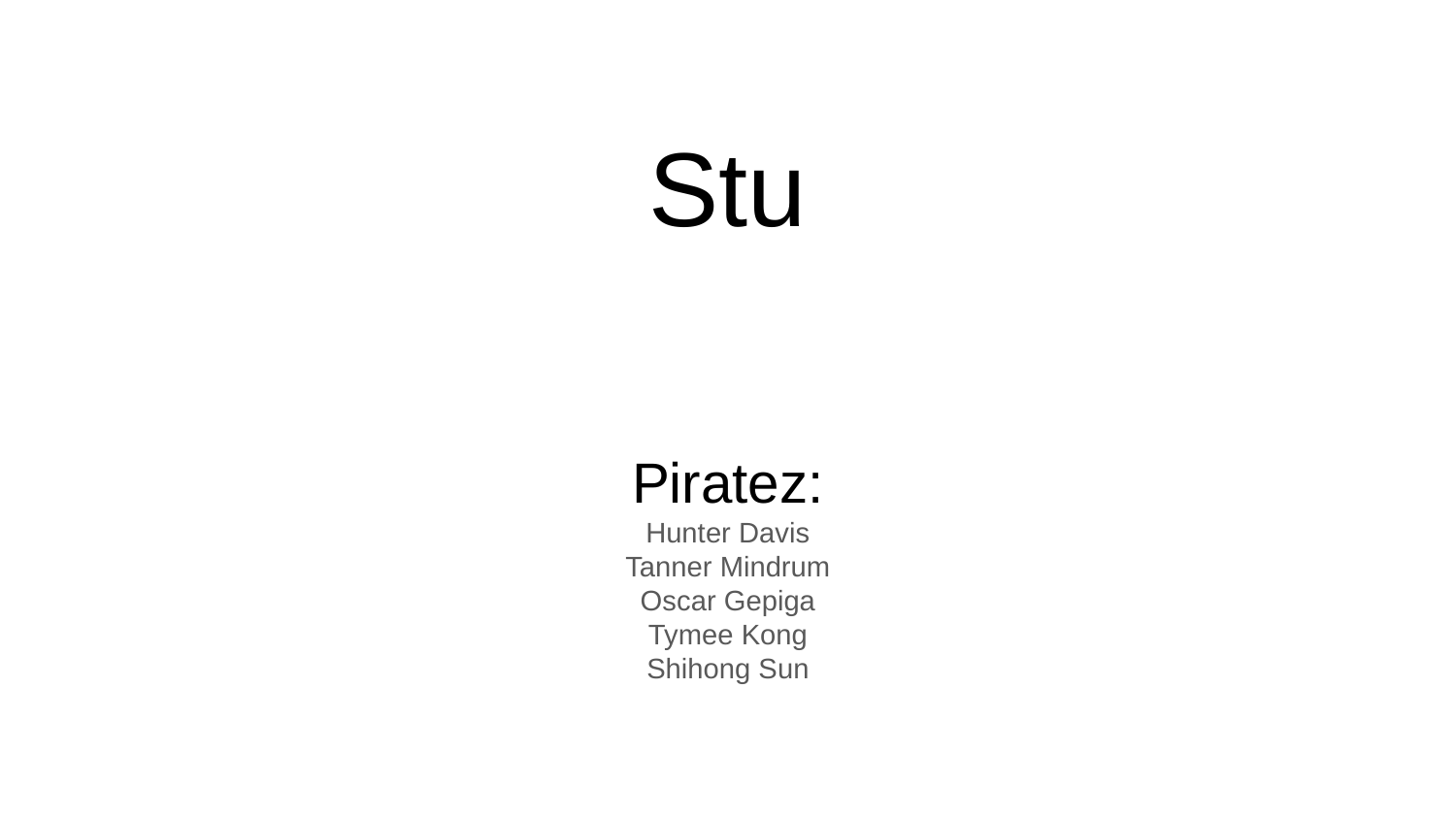

# Stu
Piratez:
Hunter Davis
Tanner Mindrum
Oscar Gepiga
Tymee Kong
Shihong Sun